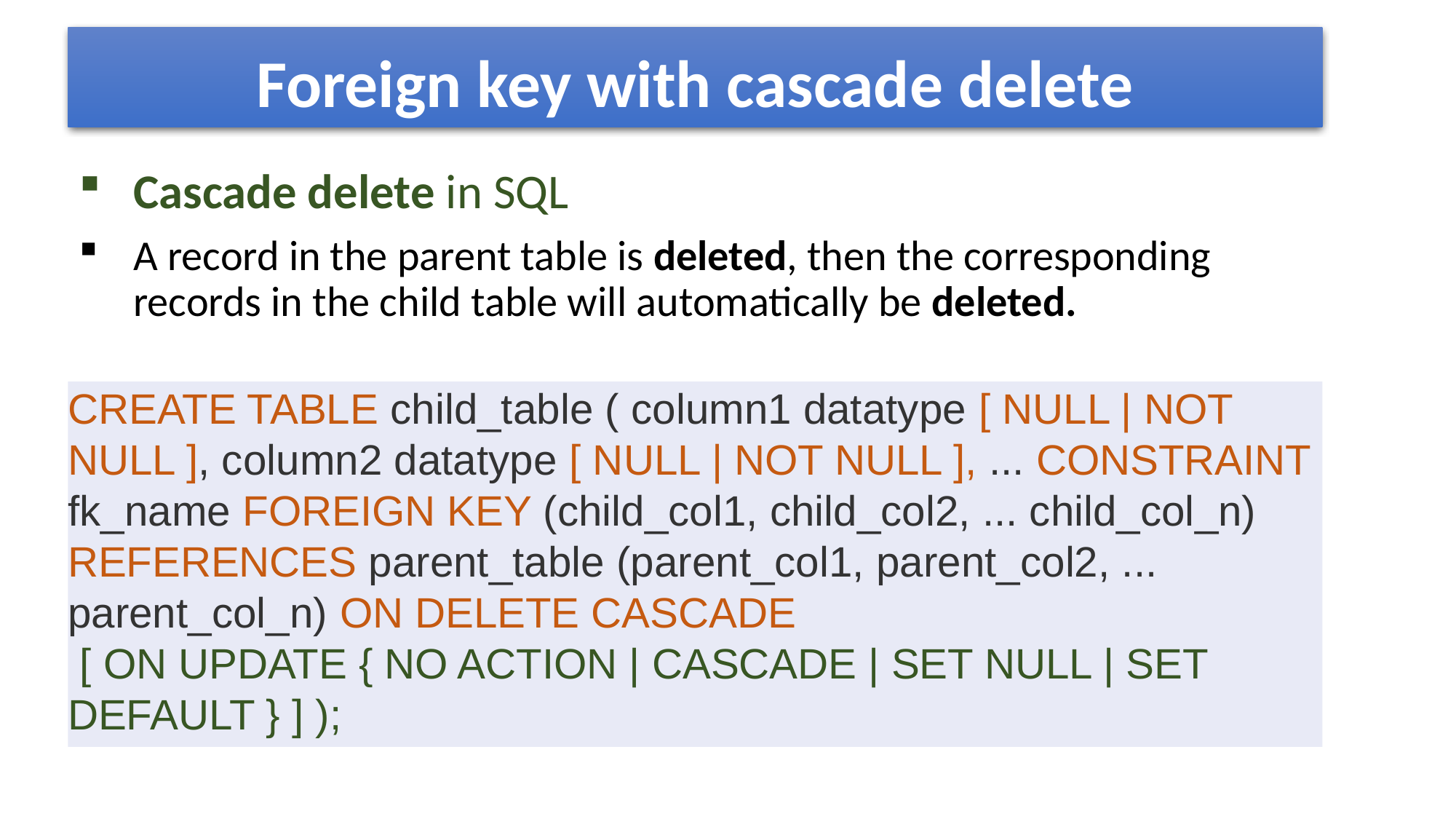

# Foreign key with cascade delete
Cascade delete in SQL
A record in the parent table is deleted, then the corresponding records in the child table will automatically be deleted.

CREATE TABLE child_table ( column1 datatype [ NULL | NOT NULL ], column2 datatype [ NULL | NOT NULL ], ... CONSTRAINT fk_name FOREIGN KEY (child_col1, child_col2, ... child_col_n) REFERENCES parent_table (parent_col1, parent_col2, ... parent_col_n) ON DELETE CASCADE
 [ ON UPDATE { NO ACTION | CASCADE | SET NULL | SET DEFAULT } ] );